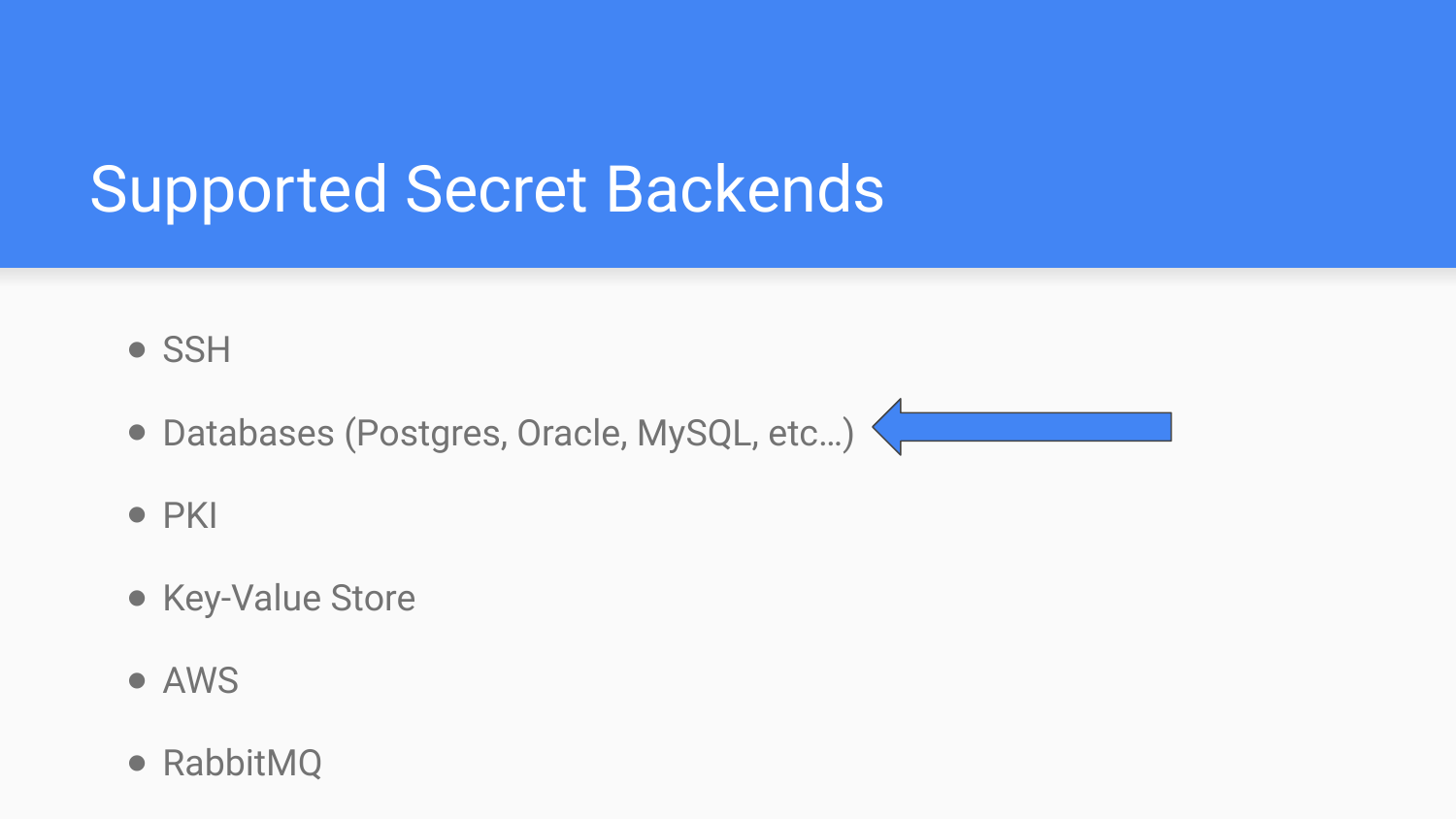

# Supported Secret Backends
SSH
Databases (Postgres, Oracle, MySQL, etc…)
PKI
Key-Value Store
AWS
RabbitMQ